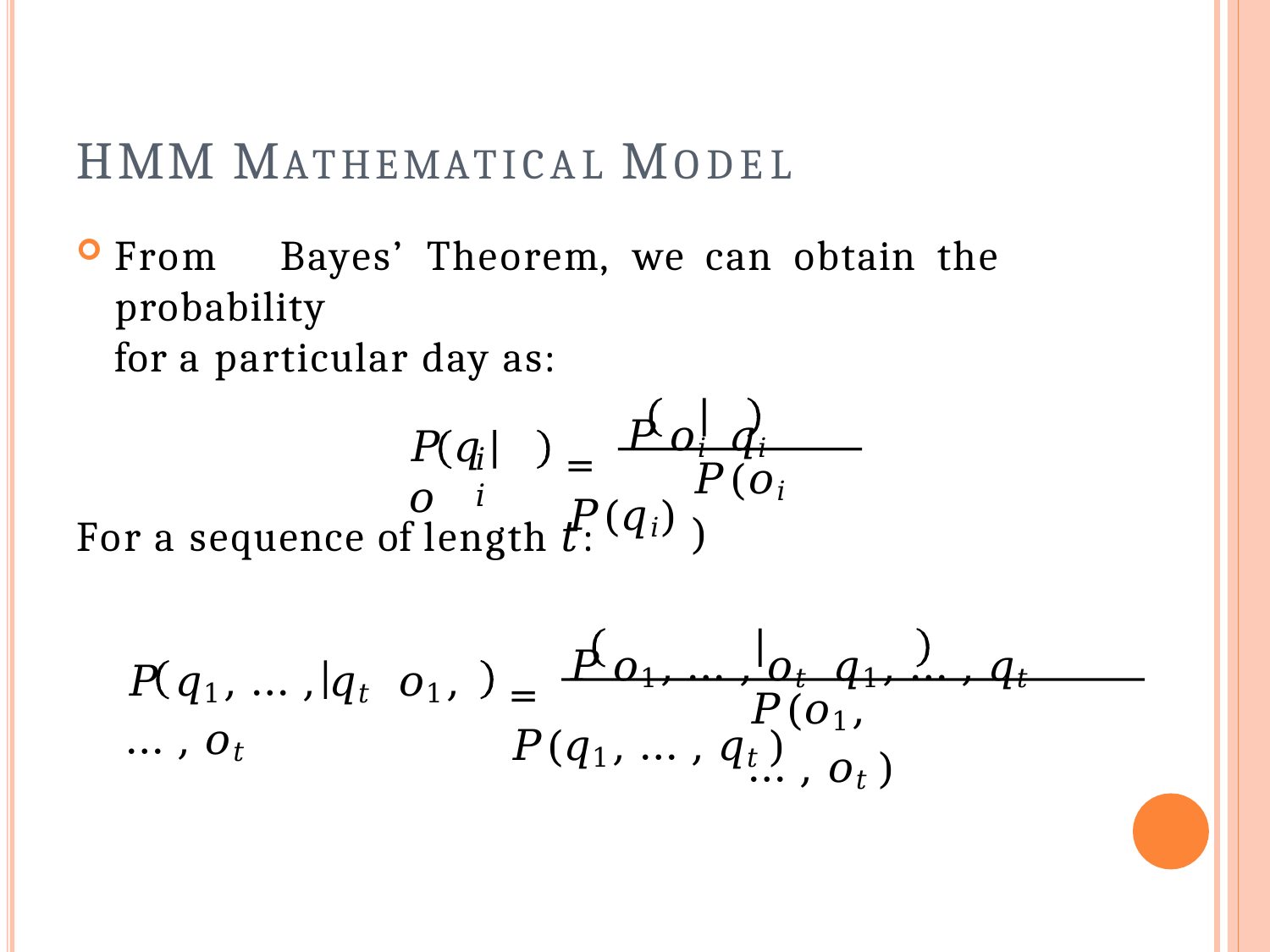

# HMM MATHEMATICAL MODEL
From	Bayes’	Theorem,	we	can	obtain	the	probability
for a particular day as:
=	𝑃	𝑜𝑖 𝑞𝑖	𝑃(𝑞𝑖)

𝑃	𝑞	𝑜

𝑖	𝑖
𝑃(𝑜𝑖)

For a sequence of length 𝑡:
=	𝑃	𝑜1, … , 𝑜𝑡  𝑞1, … , 𝑞𝑡	𝑃(𝑞1, … , 𝑞𝑡)

𝑃	𝑞1, … , 𝑞𝑡  𝑜1, … , 𝑜𝑡

𝑃(𝑜1, … , 𝑜𝑡)